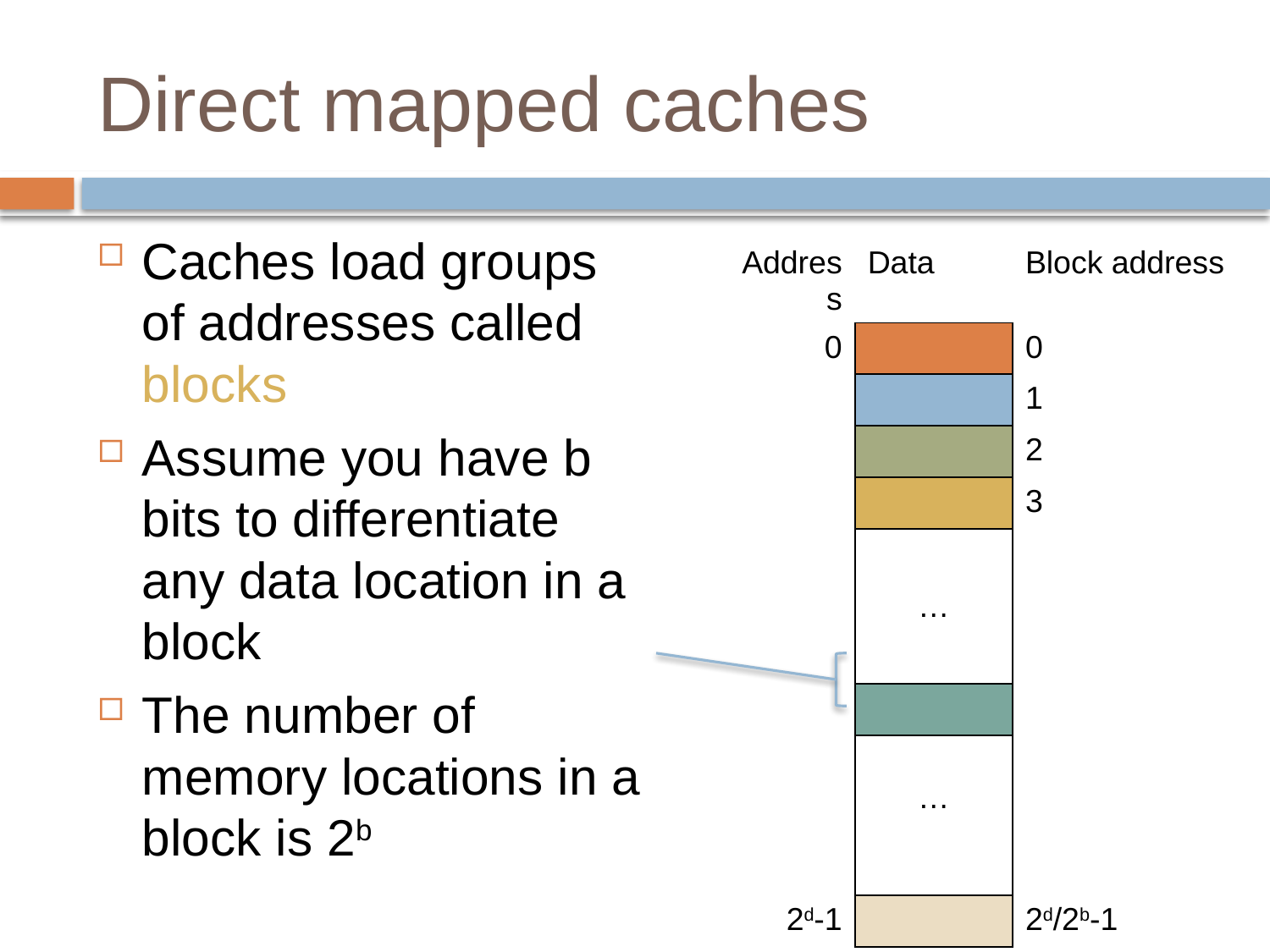

# Direct mapped caches
Caches load groups of addresses called blocks
Assume you have b bits to differentiate any data location in a block
The number of memory locations in a block is 2b
| Address | Data | Block address |
| --- | --- | --- |
| 0 |  | 0 |
|  |  | 1 |
|  |  | 2 |
|  |  | 3 |
|  | … |  |
|  |  |  |
|  | … |  |
| 2d-1 |  | 2d/2b-1 |